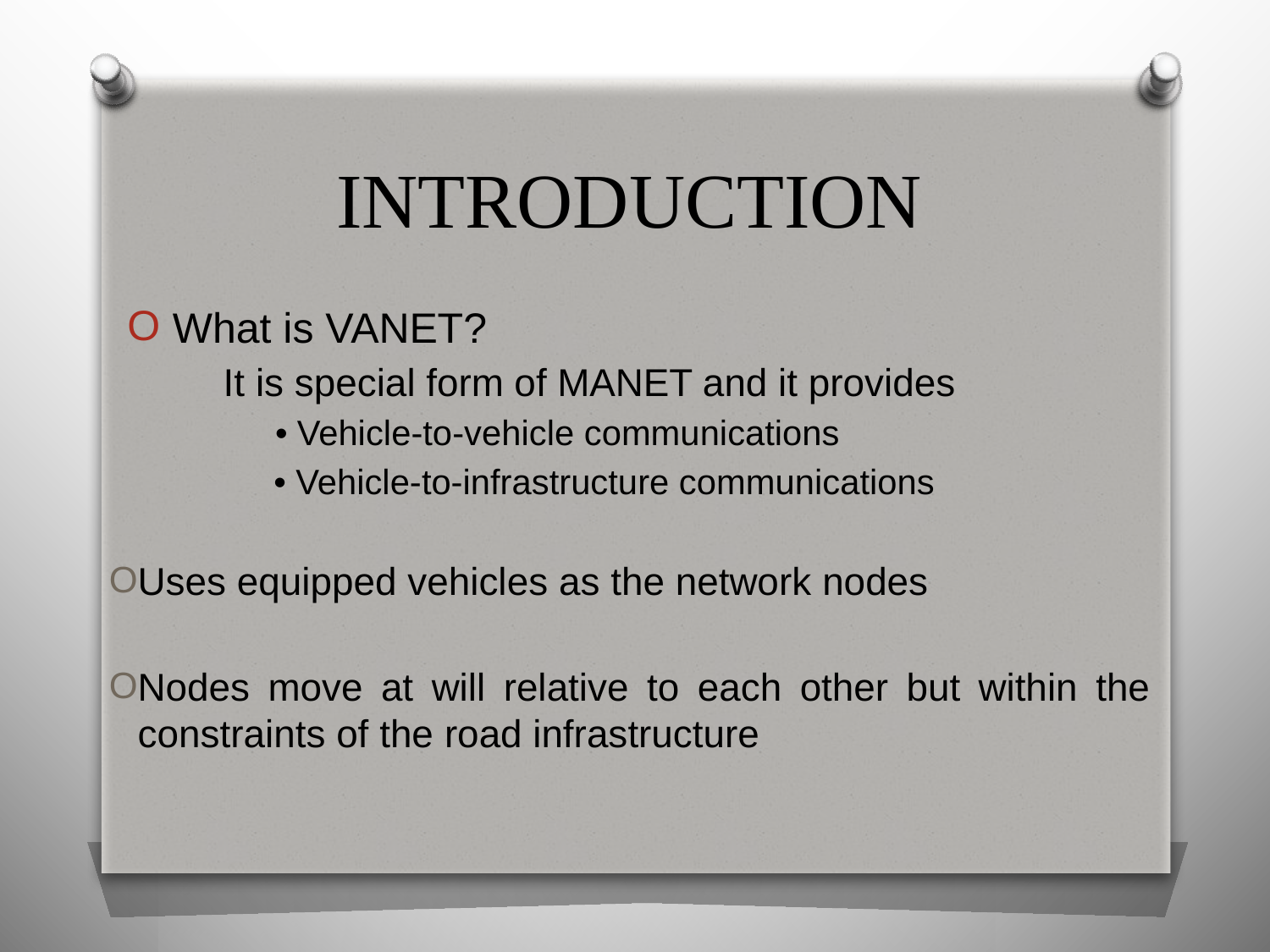

# INTRODUCTION
What is VANET?
   It is special form of MANET and it provides
    • Vehicle-to-vehicle communications
  • Vehicle-to-infrastructure communications

Uses equipped vehicles as the network nodes

Nodes move at will relative to each other but within the constraints of the road infrastructure